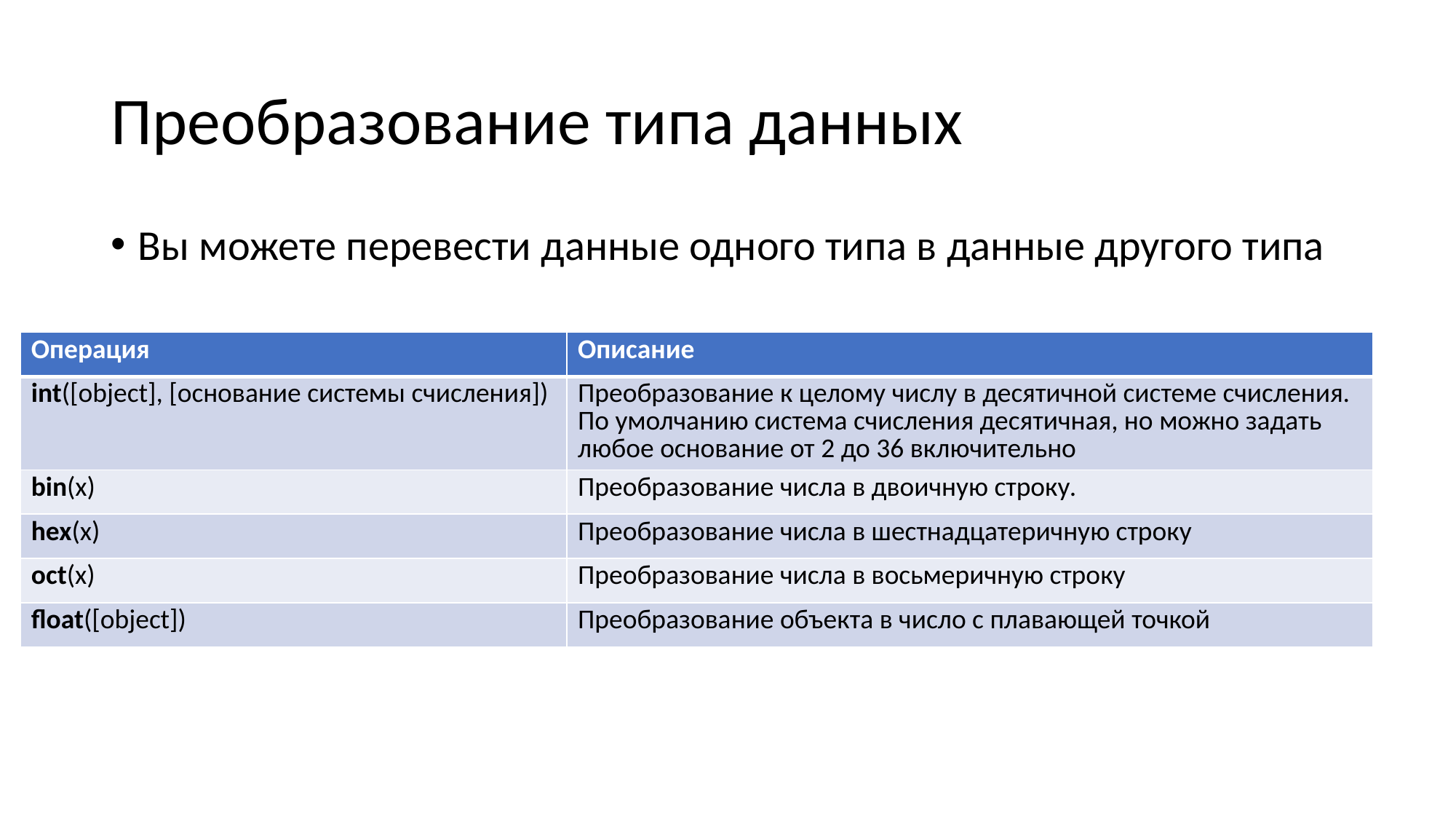

# Преобразование типа данных
Вы можете перевести данные одного типа в данные другого типа
| Операция | Описание |
| --- | --- |
| int([object], [основание системы счисления]) | Преобразование к целому числу в десятичной системе счисления. По умолчанию система счисления десятичная, но можно задать любое основание от 2 до 36 включительно |
| bin(x) | Преобразование числа в двоичную строку. |
| hex(х) | Преобразование числа в шестнадцатеричную строку |
| oct(х) | Преобразование числа в восьмеричную строку |
| float([object]) | Преобразование объекта в число с плавающей точкой |